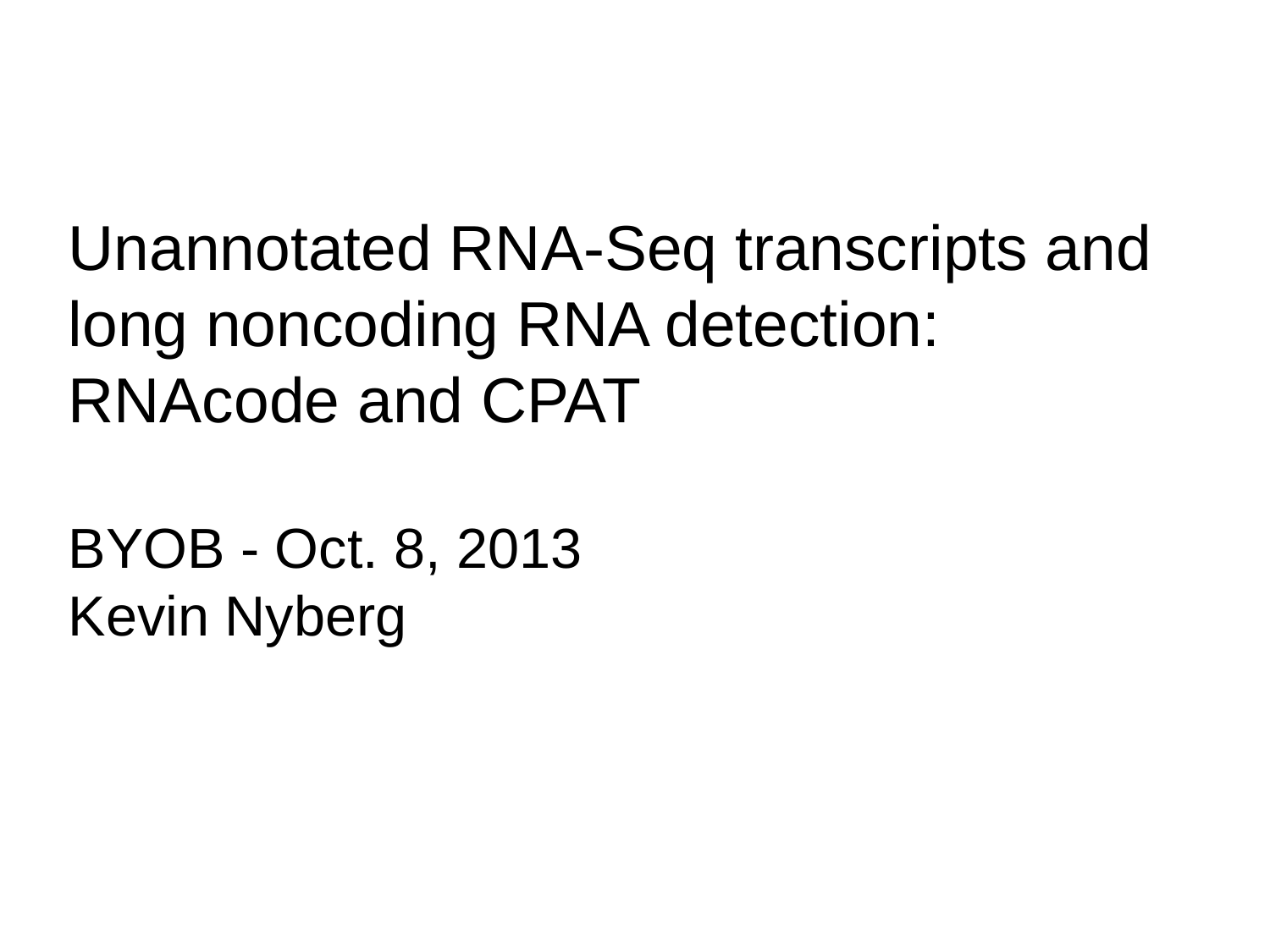

Unannotated RNA-Seq transcripts and long noncoding RNA detection: RNAcode and CPAT

BYOB - Oct. 8, 2013
Kevin Nyberg